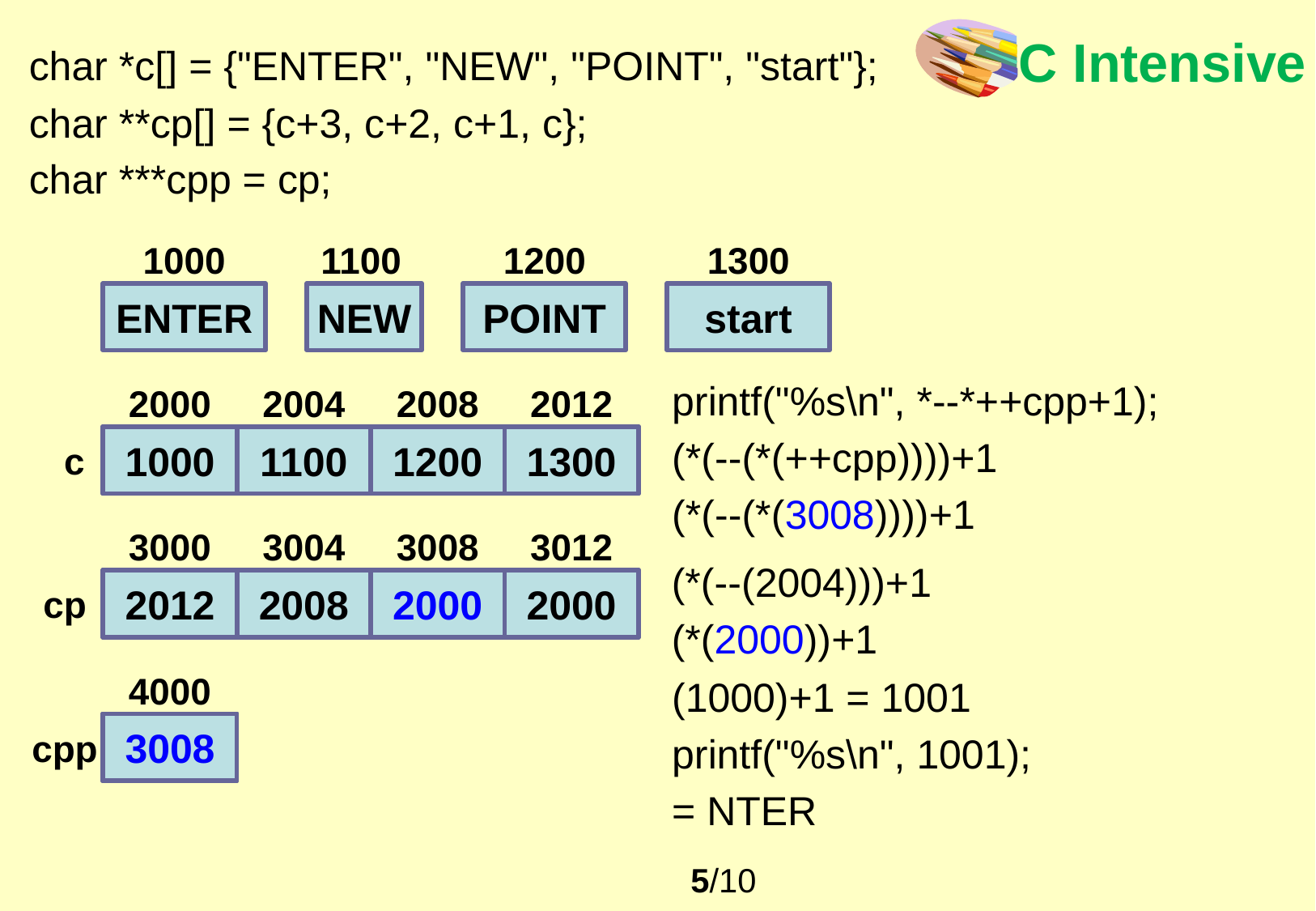

char *c[] = {"ENTER", "NEW", "POINT", "start"};
char **cp[] = {c+3, c+2, c+1, c};
char ***cpp = cp;
1000
1100
1200
1300
ENTER
NEW
POINT
start
printf("%s\n", *--*++cpp+1);
(*(--(*(++cpp))))+1
(*(--(*(3008))))+1
2000
2004
2008
2012

1000
1100
1200
1300
c
3000
3004
3008
3012

(*(--(2004)))+1
(*(2000))+1
2012
2008
2004
2000
2000
cp
4000

(1000)+1 = 1001
printf("%s\n", 1001);
= NTER
3004
3008
cpp